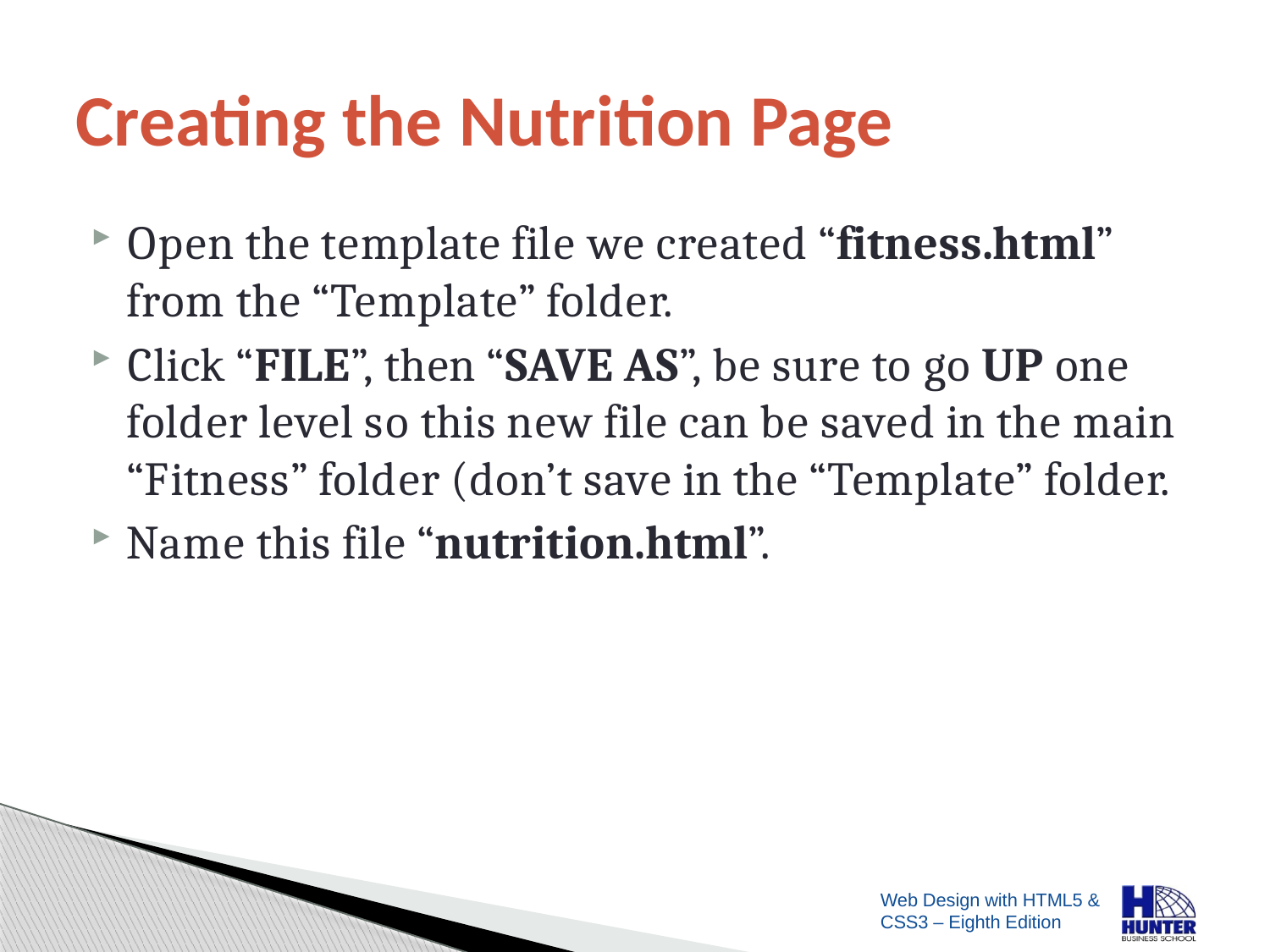

# Creating the Nutrition Page
Open the template file we created “fitness.html” from the “Template” folder.
Click “FILE”, then “SAVE AS”, be sure to go UP one folder level so this new file can be saved in the main “Fitness” folder (don’t save in the “Template” folder.
Name this file “nutrition.html”.